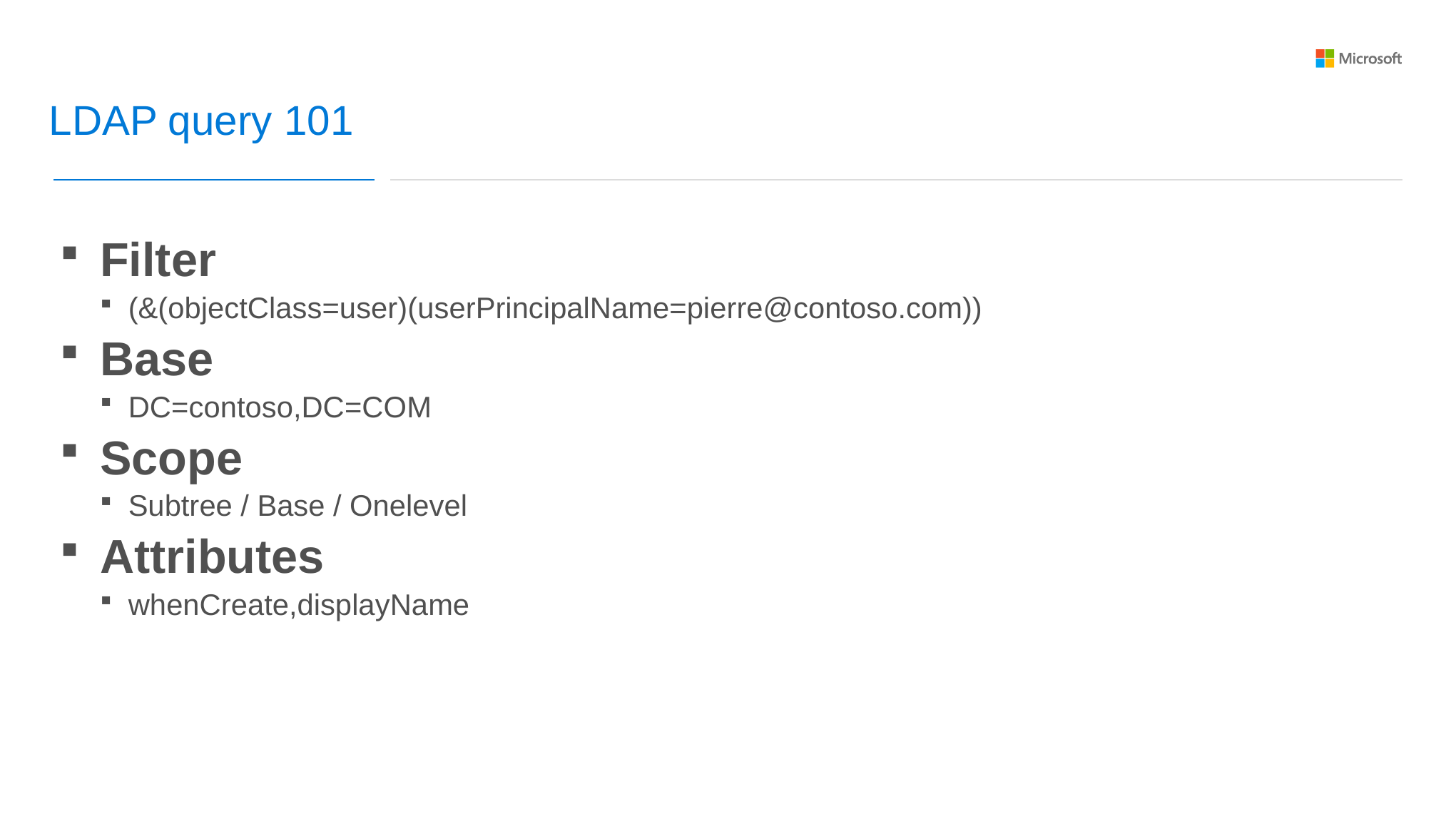

LDAP query 101
Filter
(&(objectClass=user)(userPrincipalName=pierre@contoso.com))
Base
DC=contoso,DC=COM
Scope
Subtree / Base / Onelevel
Attributes
whenCreate,displayName